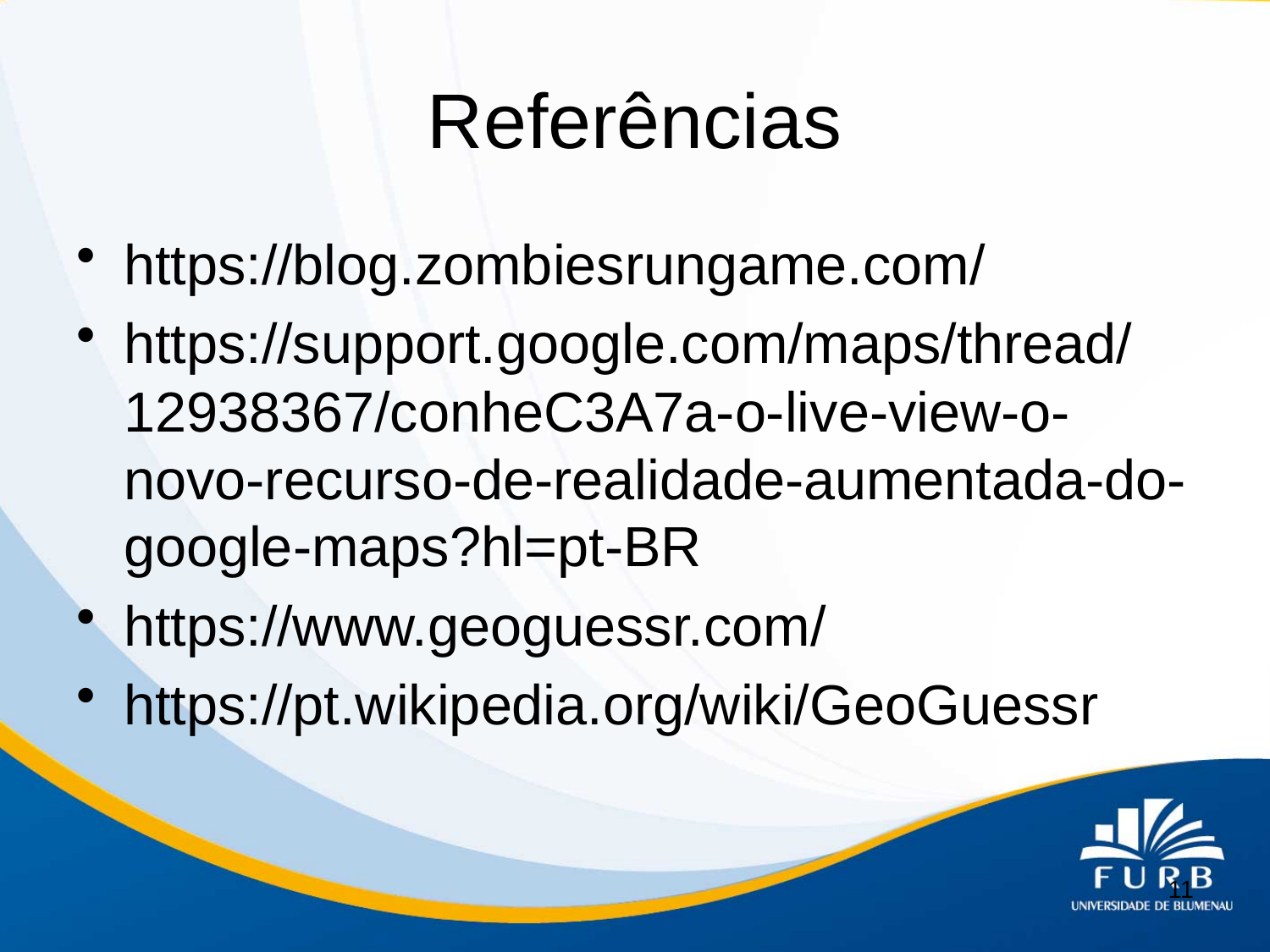

# Referências
https://blog.zombiesrungame.com/
https://support.google.com/maps/thread/12938367/conheC3A7a-o-live-view-o-novo-recurso-de-realidade-aumentada-do-google-maps?hl=pt-BR
https://www.geoguessr.com/
https://pt.wikipedia.org/wiki/GeoGuessr

11